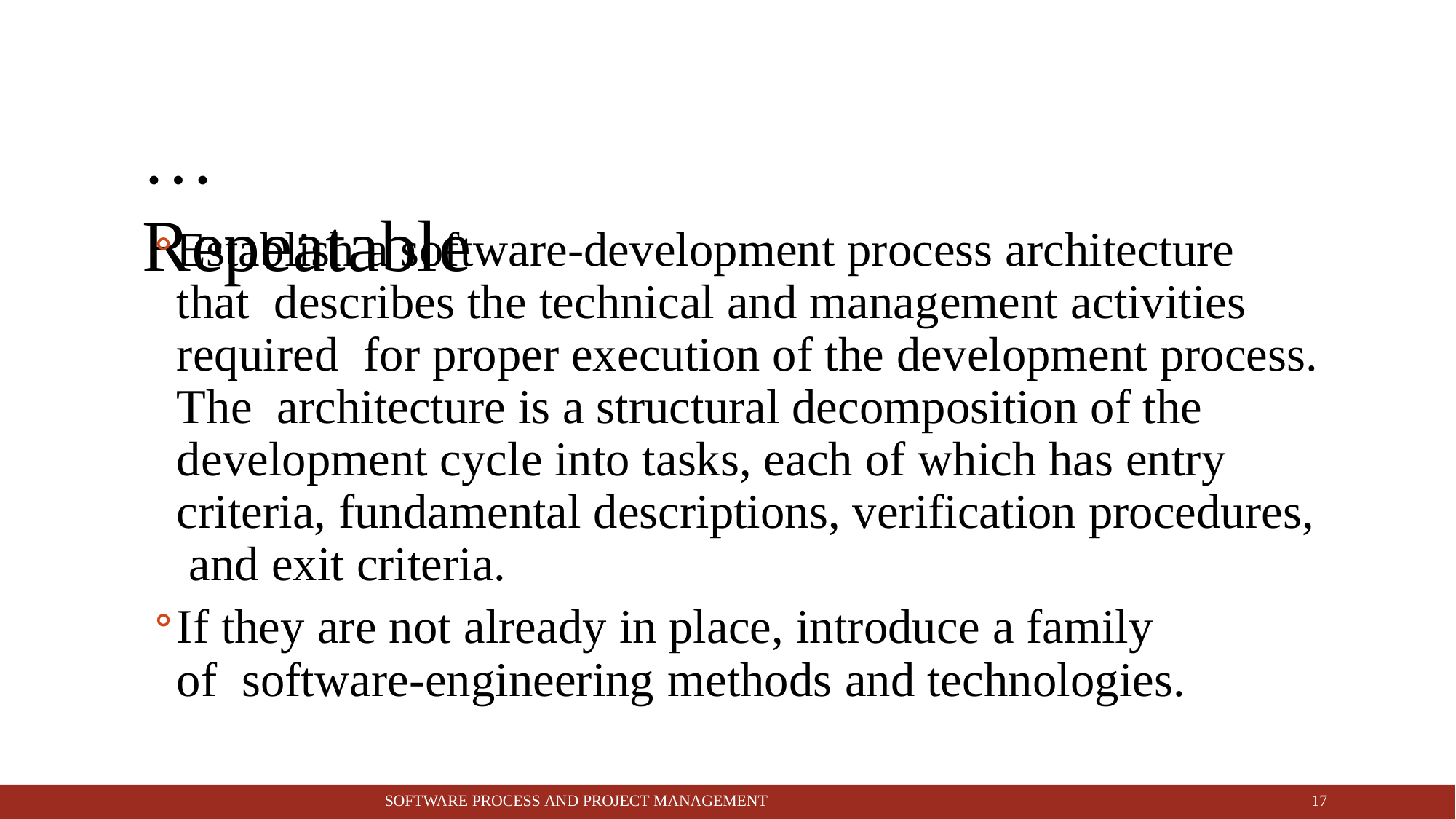

# … Repeatable
Establish a software-development process architecture that  describes the technical and management activities required  for proper execution of the development process. The  architecture is a structural decomposition of the  development cycle into tasks, each of which has entry  criteria, fundamental descriptions, verification procedures,  and exit criteria.
If they are not already in place, introduce a family of  software-engineering methods and technologies.
17
SOFTWARE PROCESS AND PROJECT MANAGEMENT